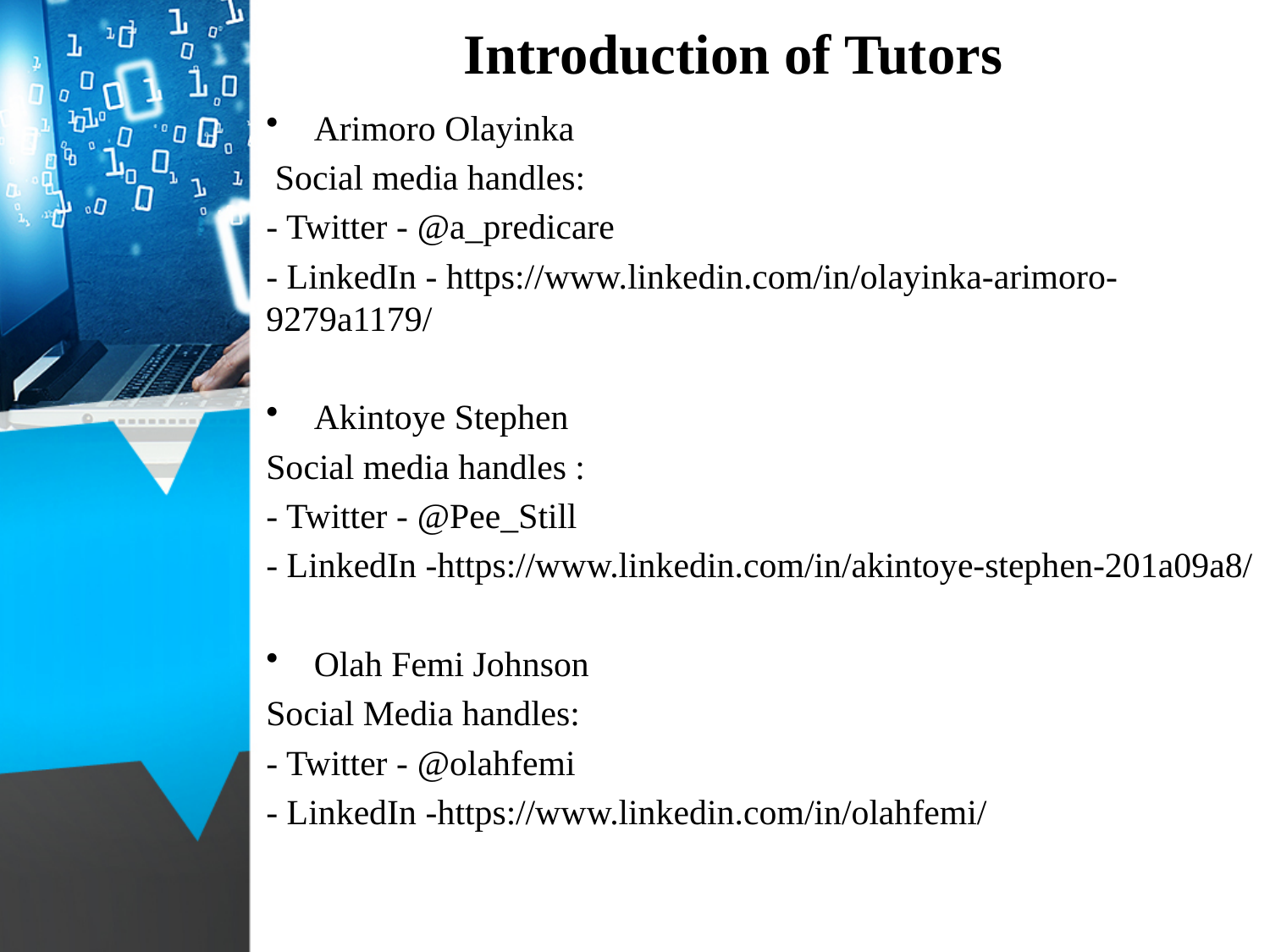

# Introduction of Tutors
Arimoro Olayinka
 Social media handles:
- Twitter - @a_predicare
- LinkedIn - https://www.linkedin.com/in/olayinka-arimoro-9279a1179/

Akintoye Stephen
Social media handles :
- Twitter - @Pee_Still
- LinkedIn -https://www.linkedin.com/in/akintoye-stephen-201a09a8/

Olah Femi Johnson
Social Media handles:
- Twitter - @olahfemi
- LinkedIn -https://www.linkedin.com/in/olahfemi/